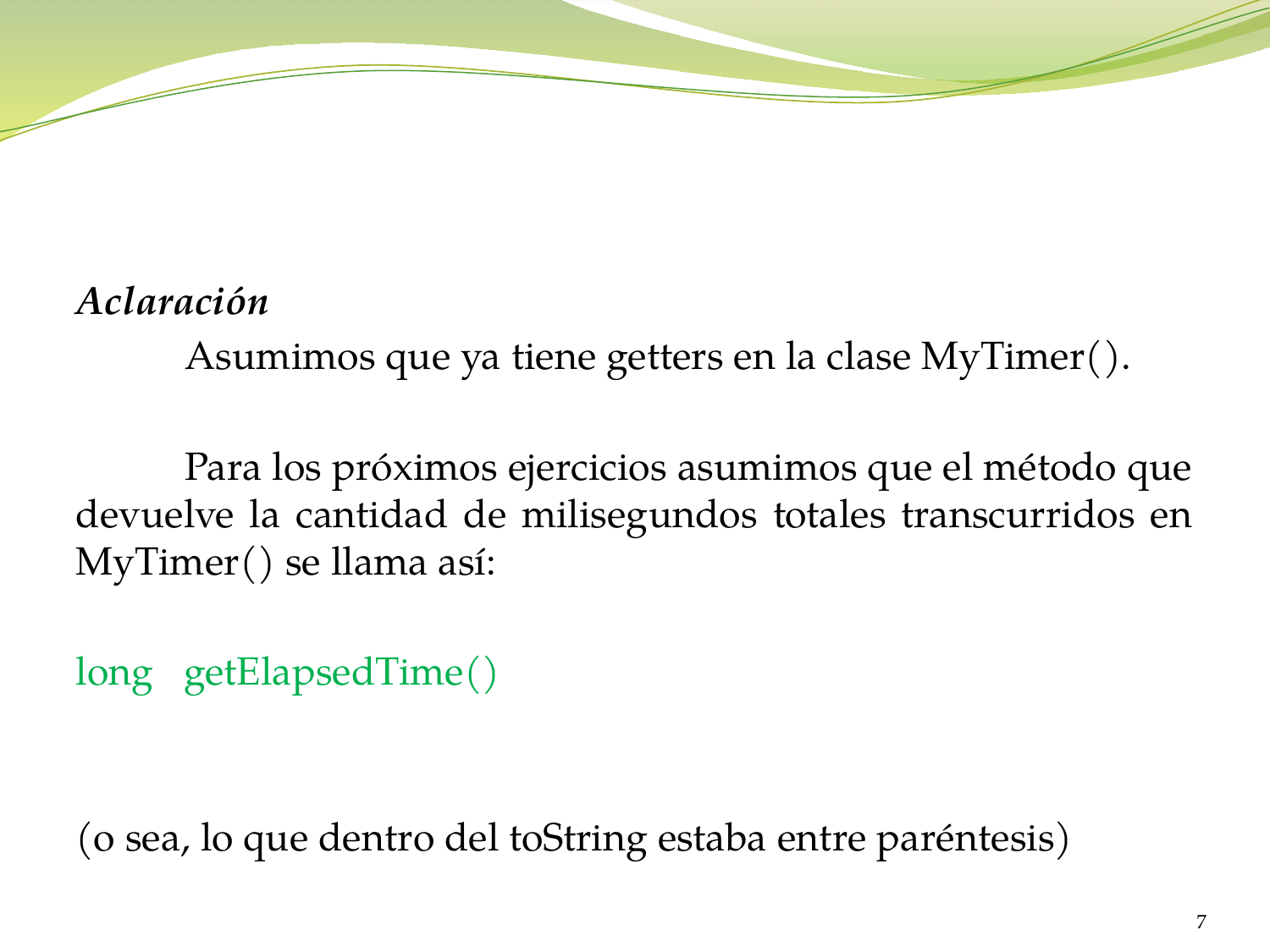

#
Aclaración
	Asumimos que ya tiene getters en la clase MyTimer().

	Para los próximos ejercicios asumimos que el método que devuelve la cantidad de milisegundos totales transcurridos en MyTimer() se llama así:

long   getElapsedTime()

(o sea, lo que dentro del toString estaba entre paréntesis)
7